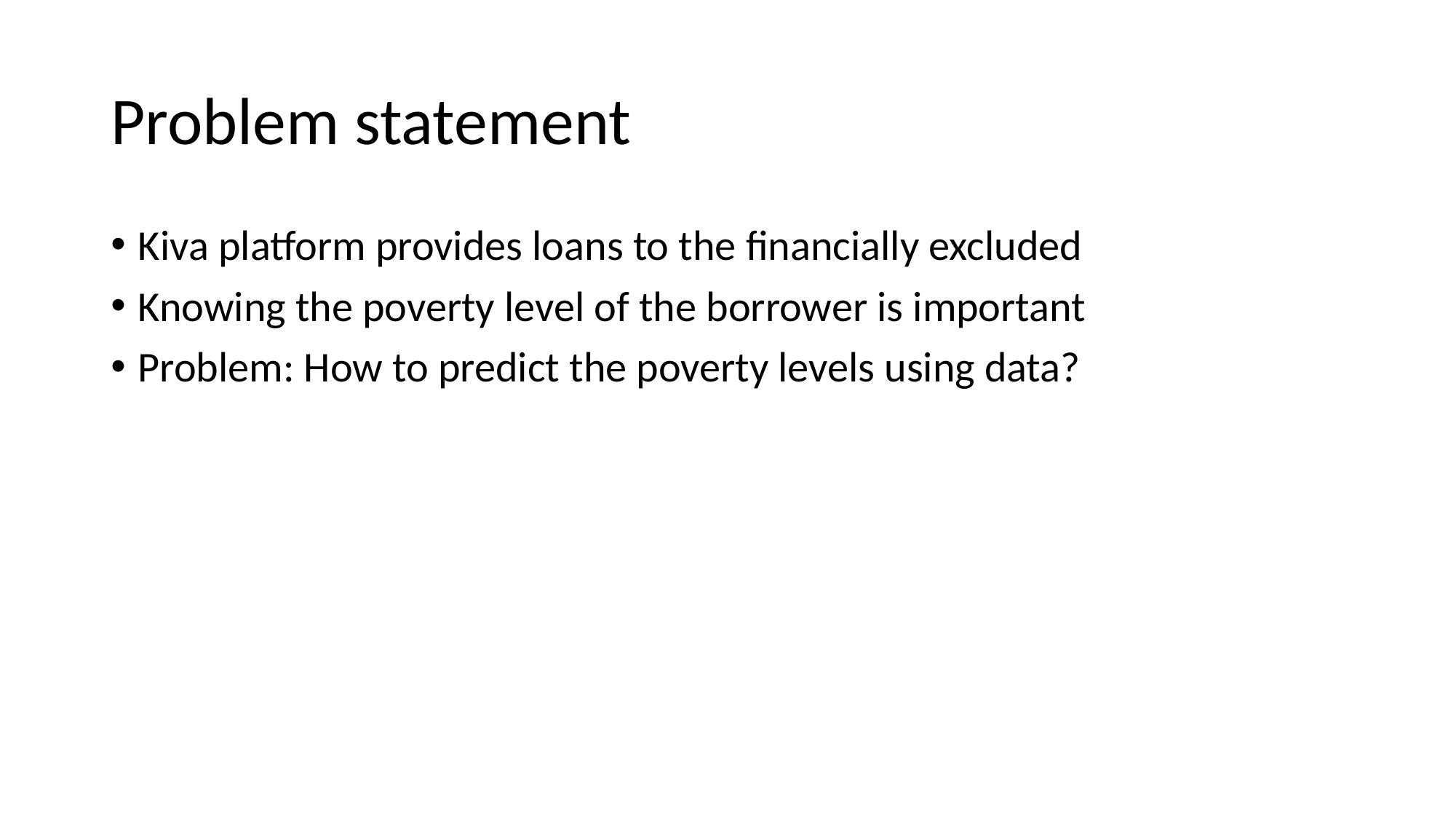

# Problem statement
Kiva platform provides loans to the financially excluded
Knowing the poverty level of the borrower is important
Problem: How to predict the poverty levels using data?